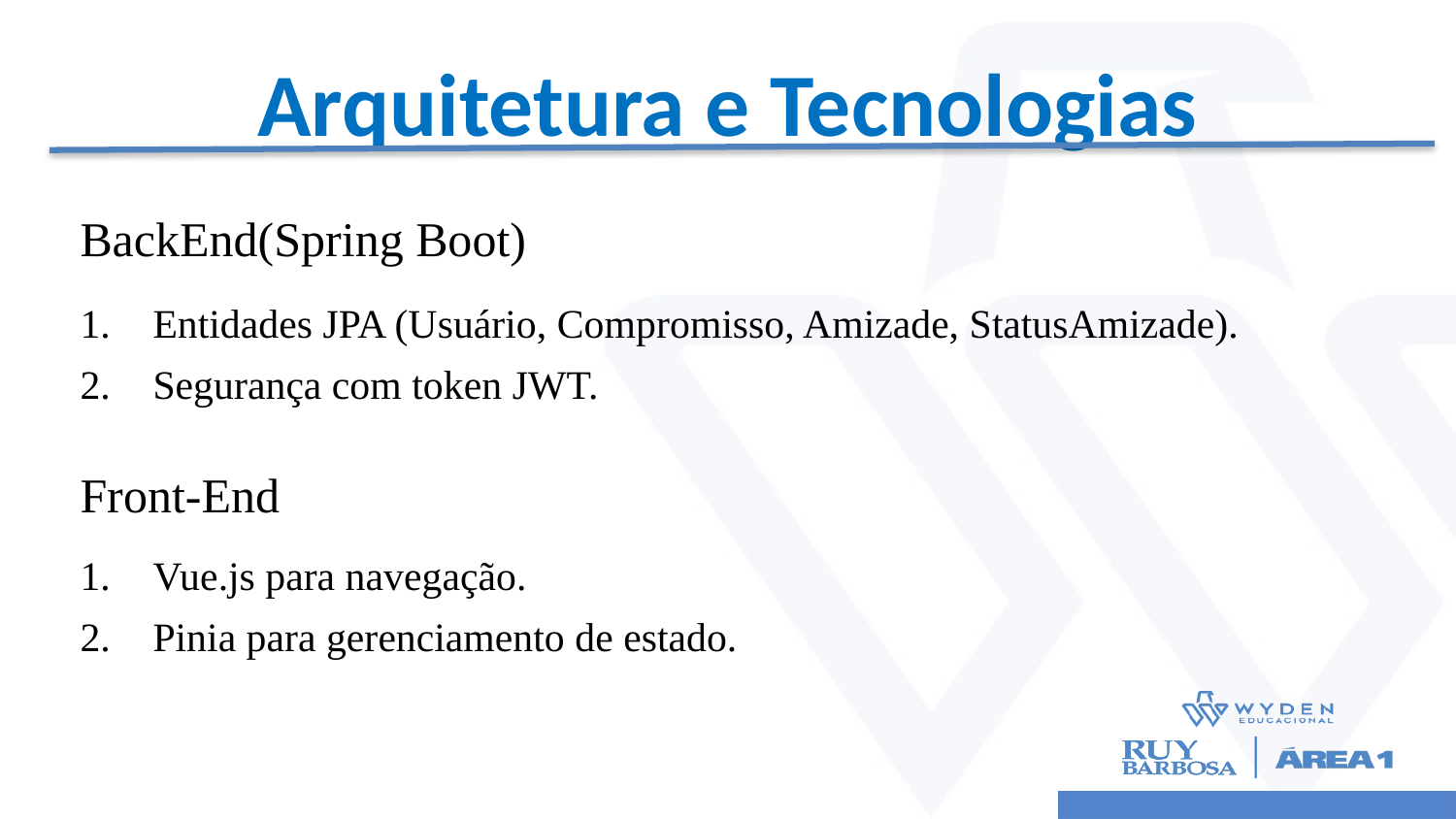

# Arquitetura e Tecnologias
BackEnd(Spring Boot)

Entidades JPA (Usuário, Compromisso, Amizade, StatusAmizade).
Segurança com token JWT.

Front-End

Vue.js para navegação.
Pinia para gerenciamento de estado.